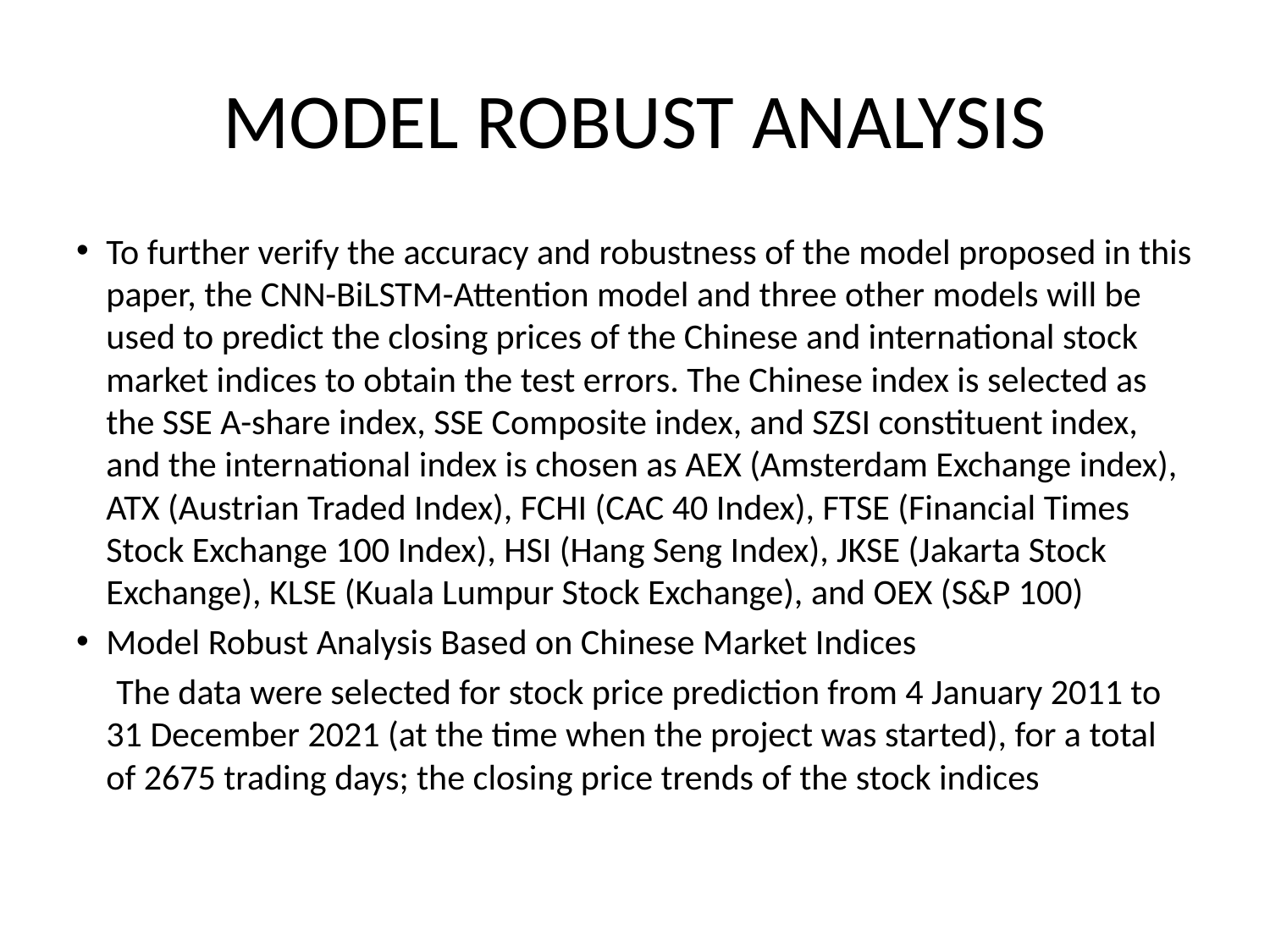

# MODEL ROBUST ANALYSIS
To further verify the accuracy and robustness of the model proposed in this paper, the CNN-BiLSTM-Attention model and three other models will be used to predict the closing prices of the Chinese and international stock market indices to obtain the test errors. The Chinese index is selected as the SSE A-share index, SSE Composite index, and SZSI constituent index, and the international index is chosen as AEX (Amsterdam Exchange index), ATX (Austrian Traded Index), FCHI (CAC 40 Index), FTSE (Financial Times Stock Exchange 100 Index), HSI (Hang Seng Index), JKSE (Jakarta Stock Exchange), KLSE (Kuala Lumpur Stock Exchange), and OEX (S&P 100)
Model Robust Analysis Based on Chinese Market Indices
     The data were selected for stock price prediction from 4 January 2011 to 31 December 2021 (at the time when the project was started), for a total of 2675 trading days; the closing price trends of the stock indices